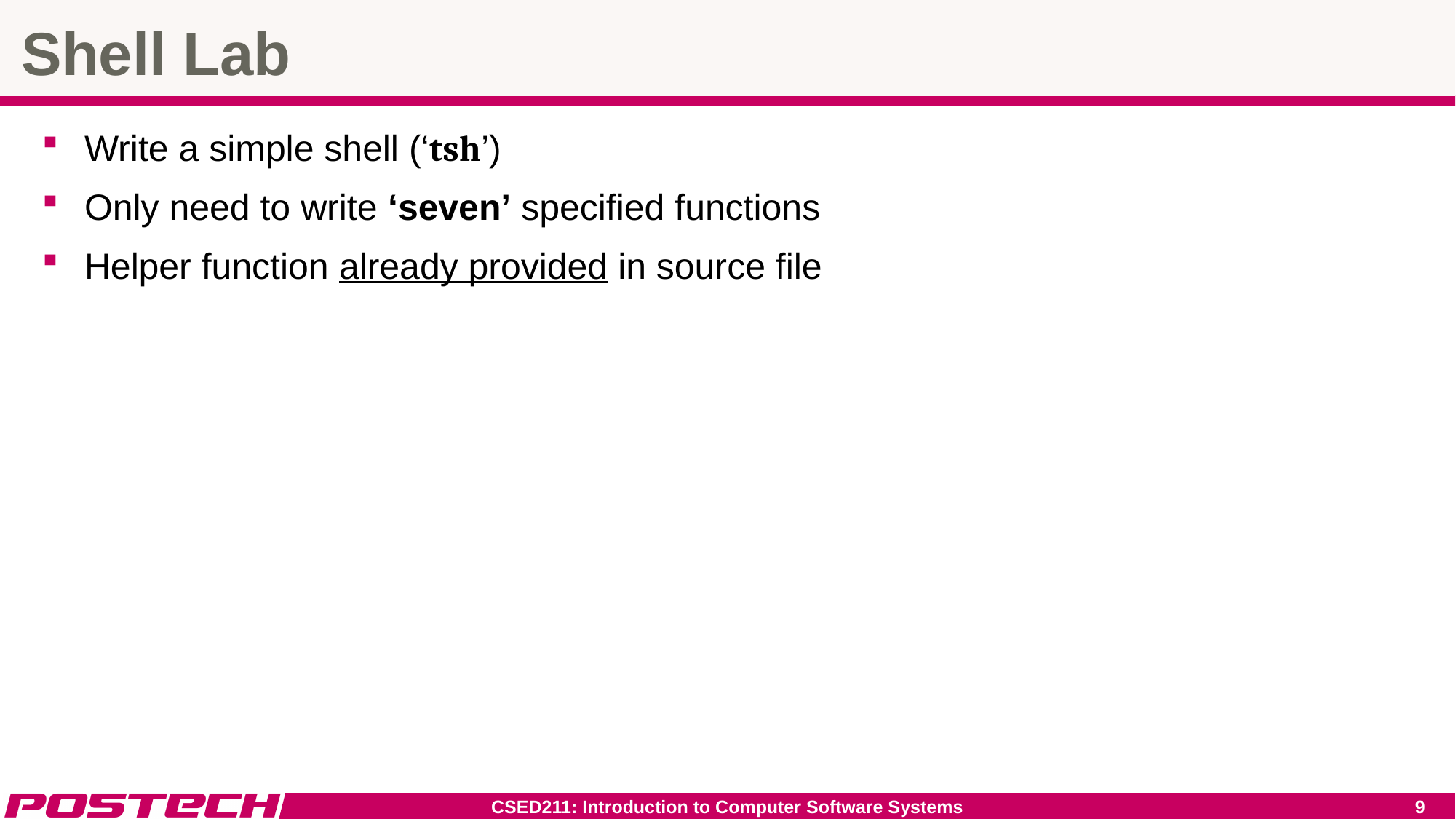

# Shell Lab
Write a simple shell (‘tsh’)
Only need to write ‘seven’ specified functions
Helper function already provided in source file
CSED211: Introduction to Computer Software Systems
9